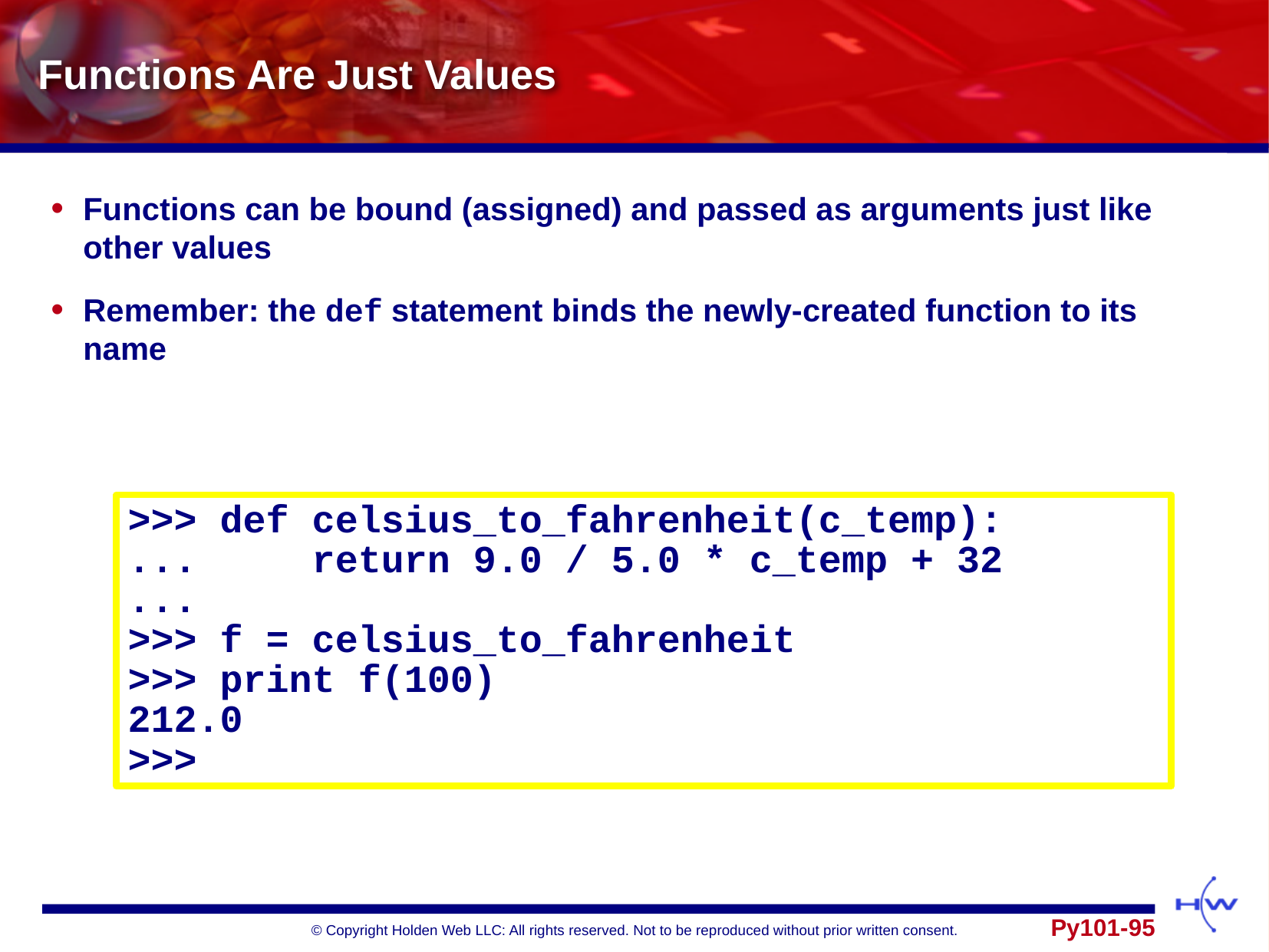

# Functions Are Just Values
Functions can be bound (assigned) and passed as arguments just like other values
Remember: the def statement binds the newly-created function to its name
>>> def celsius_to_fahrenheit(c_temp):
...     return 9.0 / 5.0 * c_temp + 32
...
>>> f = celsius_to_fahrenheit
>>> print f(100)
212.0
>>>